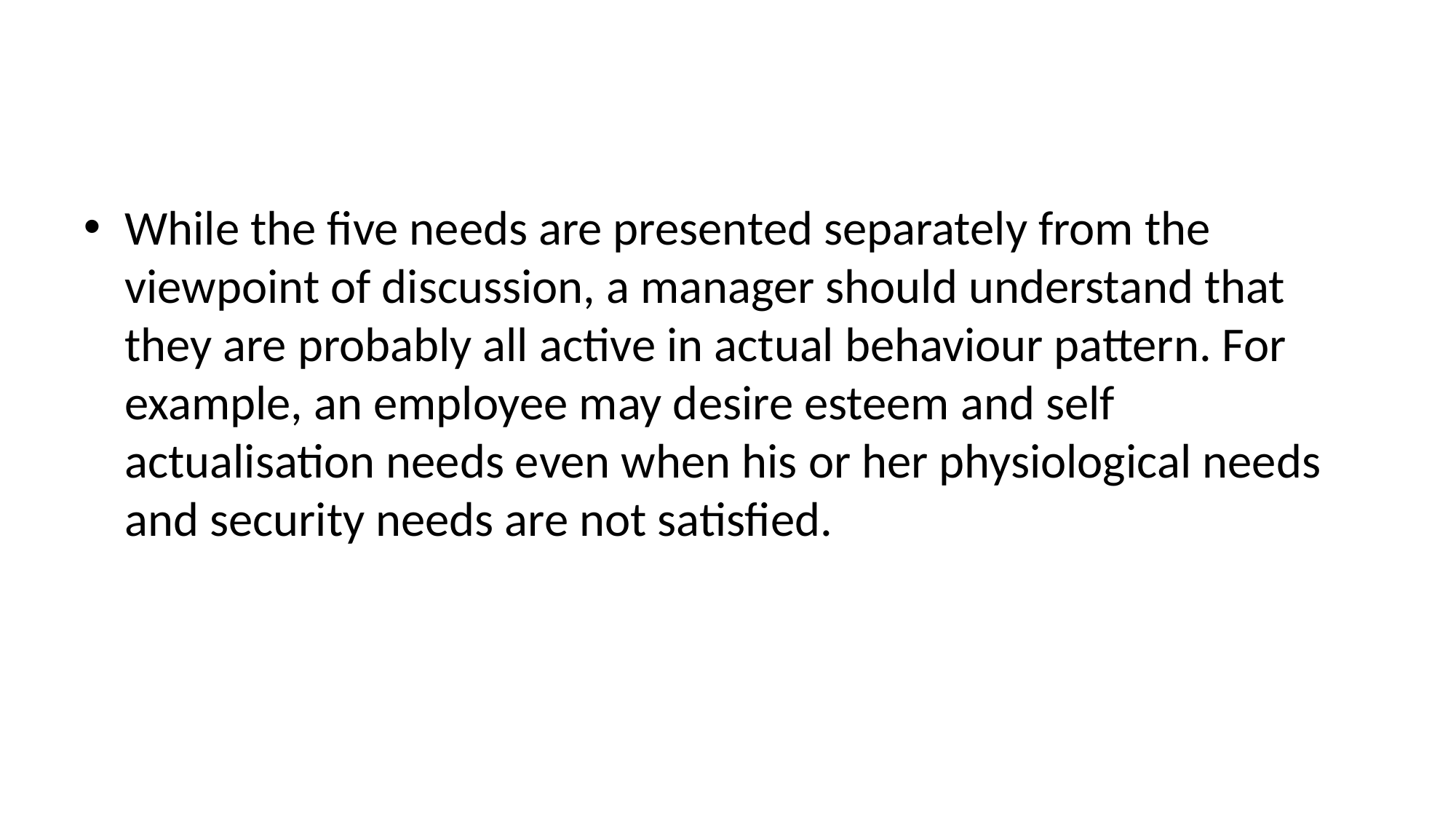

#
While the five needs are presented separately from the viewpoint of discussion, a manager should understand that they are probably all active in actual behaviour pattern. For example, an employee may desire esteem and self actualisation needs even when his or her physiological needs and security needs are not satisfied.